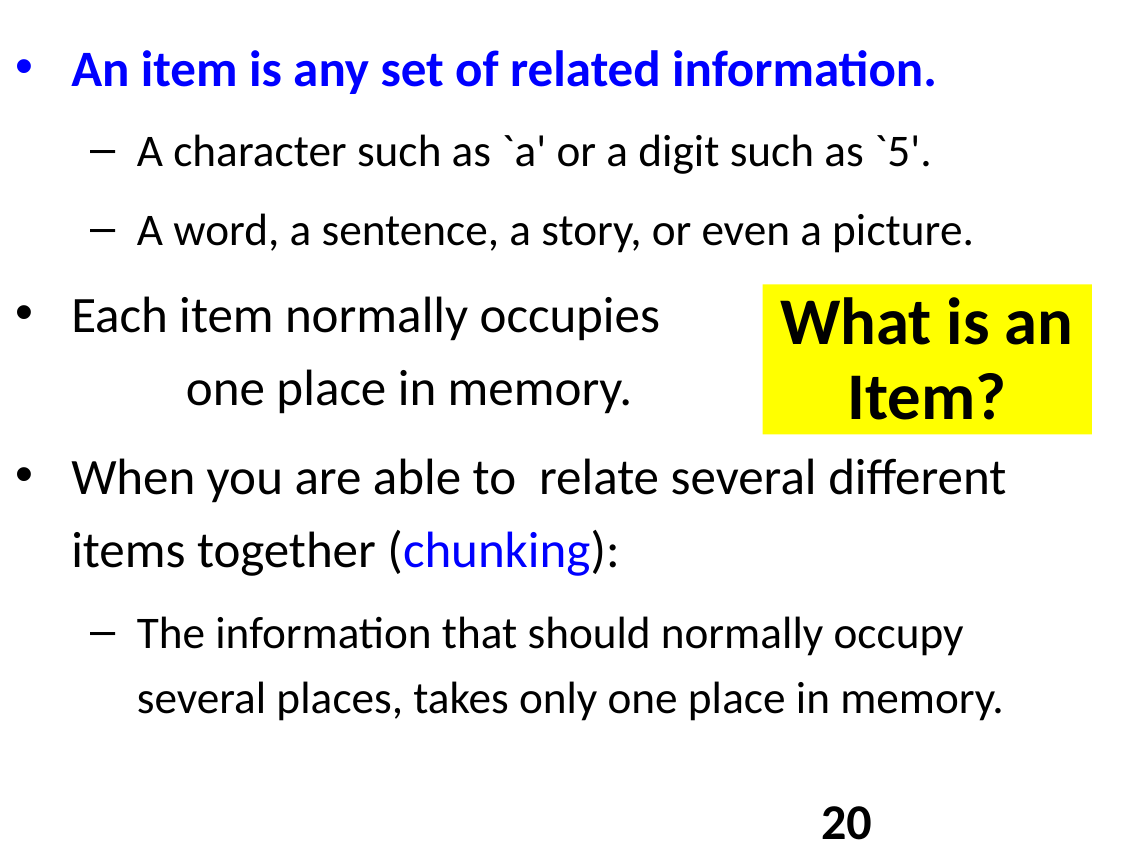

An item is any set of related information.
A character such as `a' or a digit such as `5'.
A word, a sentence, a story, or even a picture.
Each item normally occupies                                                one place in memory.
When you are able to  relate several different items together (chunking):
The information that should normally occupy several places, takes only one place in memory.
# What is an Item?
20